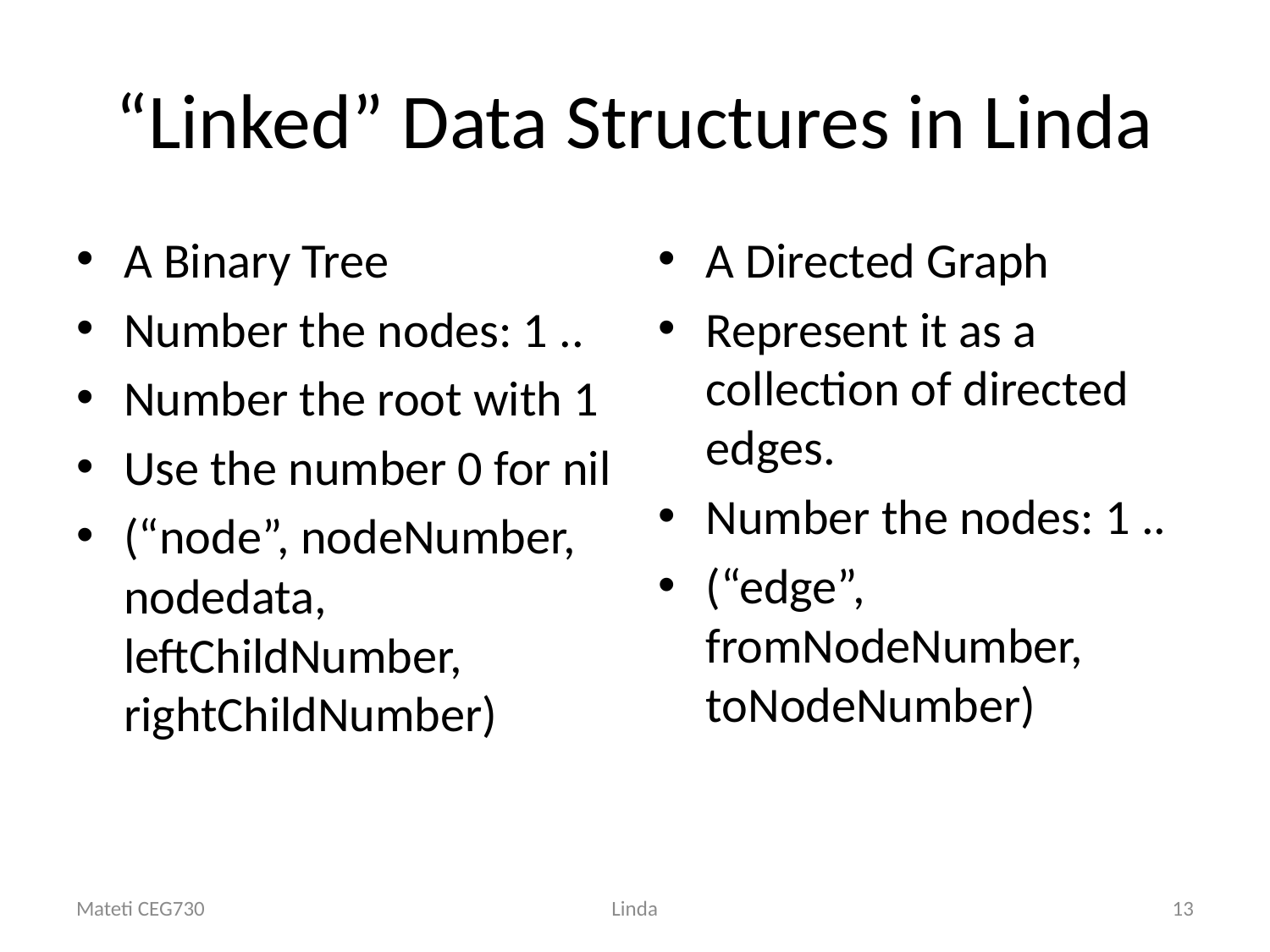

# “Linked” Data Structures in Linda
A Binary Tree
Number the nodes: 1 ..
Number the root with 1
Use the number 0 for nil
(“node”, nodeNumber, nodedata, leftChildNumber, rightChildNumber)
A Directed Graph
Represent it as a collection of directed edges.
Number the nodes: 1 ..
(“edge”, fromNodeNumber, toNodeNumber)
Mateti CEG730
Linda
13